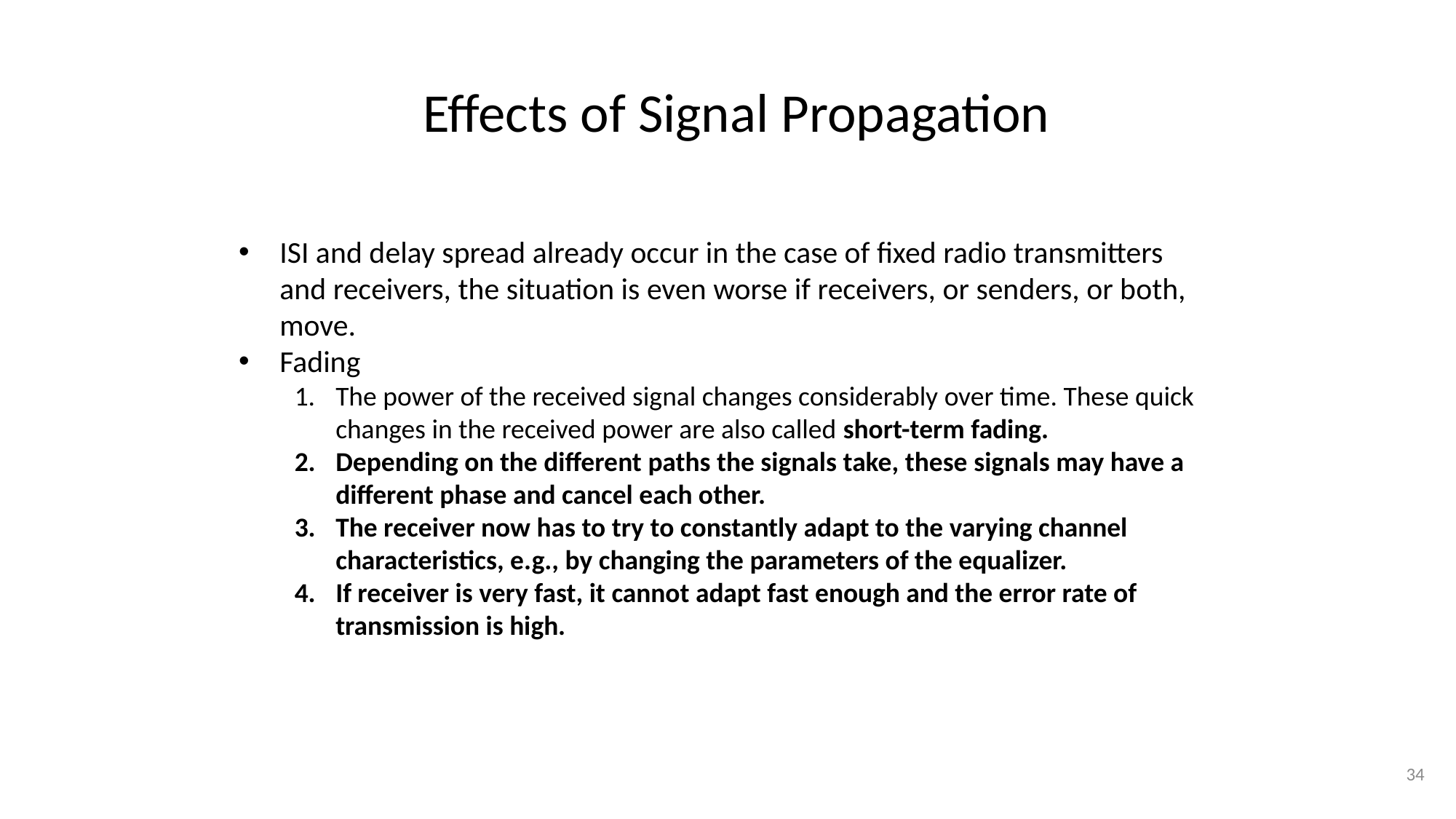

# Effects of Signal Propagation
ISI and delay spread already occur in the case of fixed radio transmitters and receivers, the situation is even worse if receivers, or senders, or both, move.
Fading
The power of the received signal changes considerably over time. These quick changes in the received power are also called short-term fading.
Depending on the different paths the signals take, these signals may have a different phase and cancel each other.
The receiver now has to try to constantly adapt to the varying channel characteristics, e.g., by changing the parameters of the equalizer.
If receiver is very fast, it cannot adapt fast enough and the error rate of transmission is high.

34